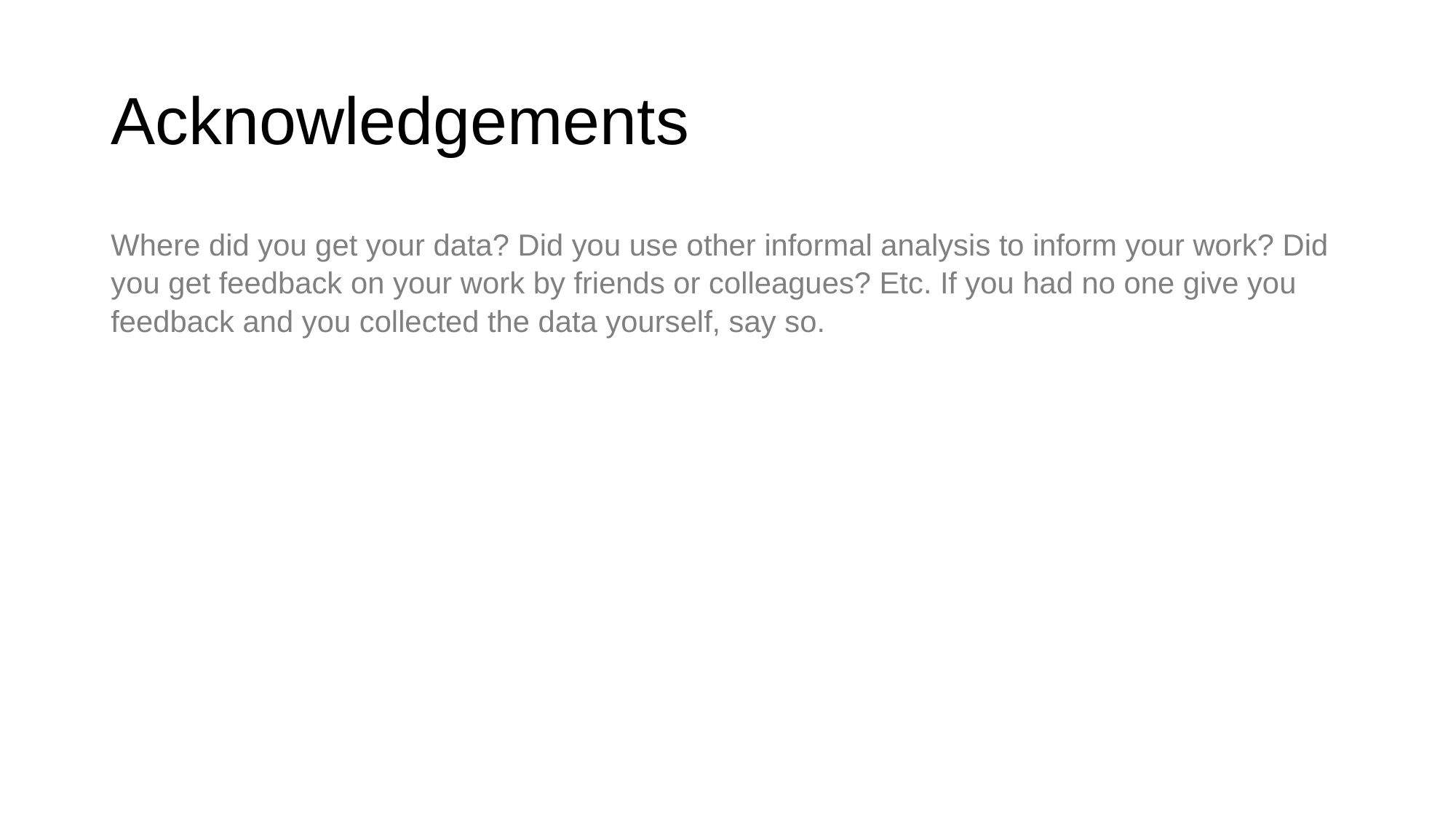

# Acknowledgements
Where did you get your data? Did you use other informal analysis to inform your work? Did you get feedback on your work by friends or colleagues? Etc. If you had no one give you feedback and you collected the data yourself, say so.